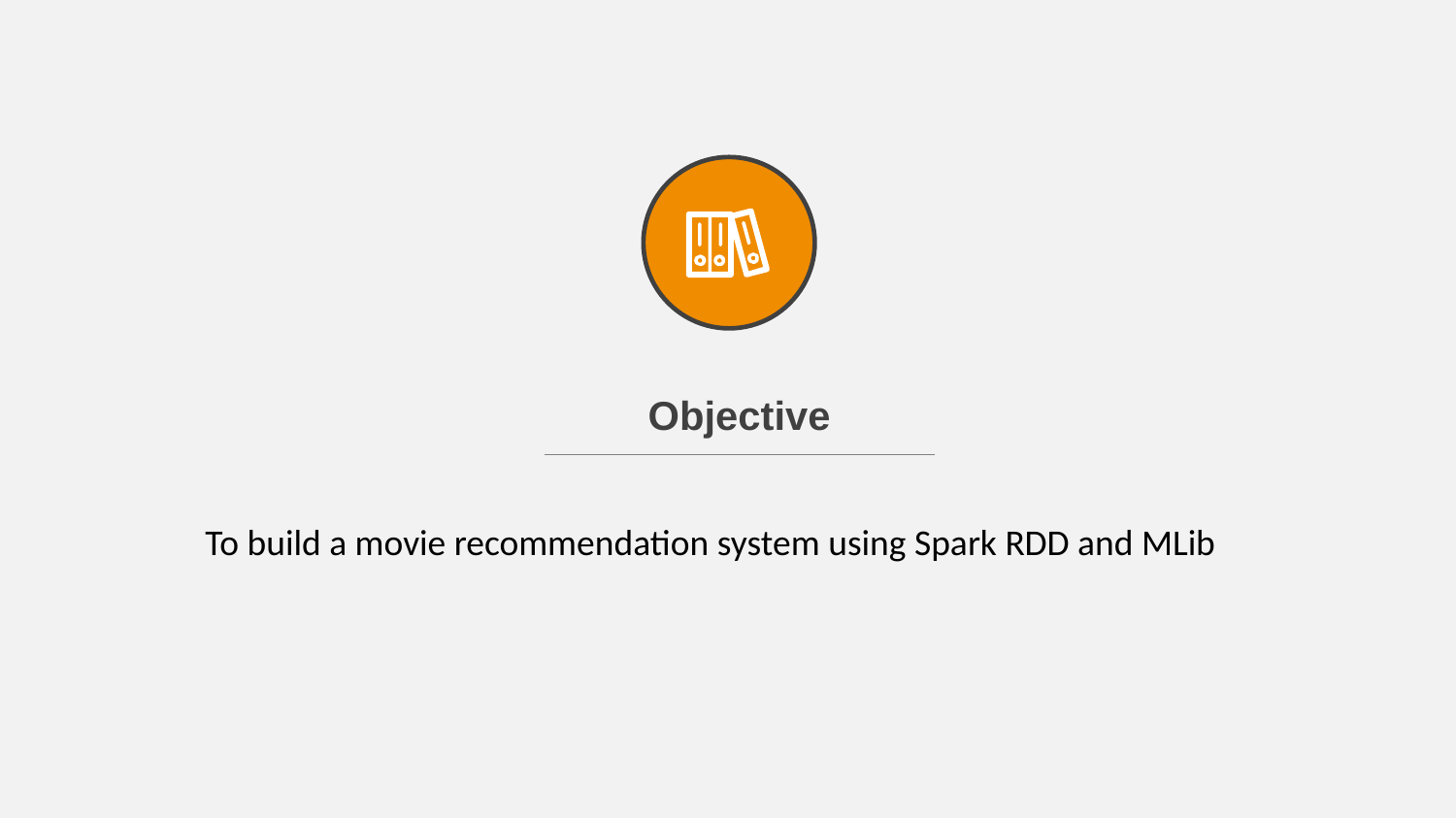

Objective
To build a movie recommendation system using Spark RDD and MLib